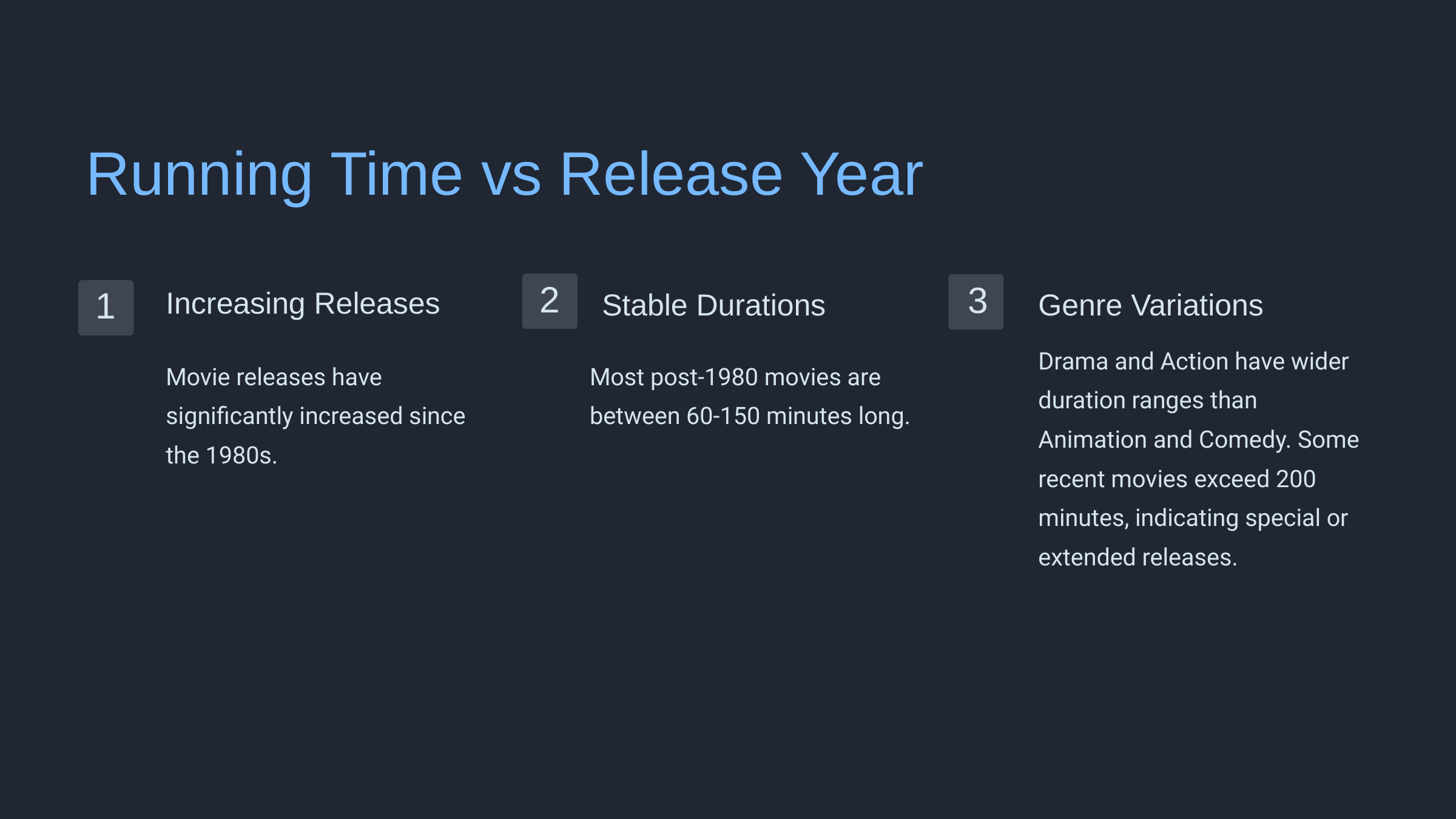

Running Time vs Release Year

Increasing Releases
2
Stable Durations
3
Genre Variations
1
Drama and Action have wider duration ranges than Animation and Comedy. Some recent movies exceed 200 minutes, indicating special or extended releases.
Movie releases have significantly increased since the 1980s.
Most post-1980 movies are between 60-150 minutes long.